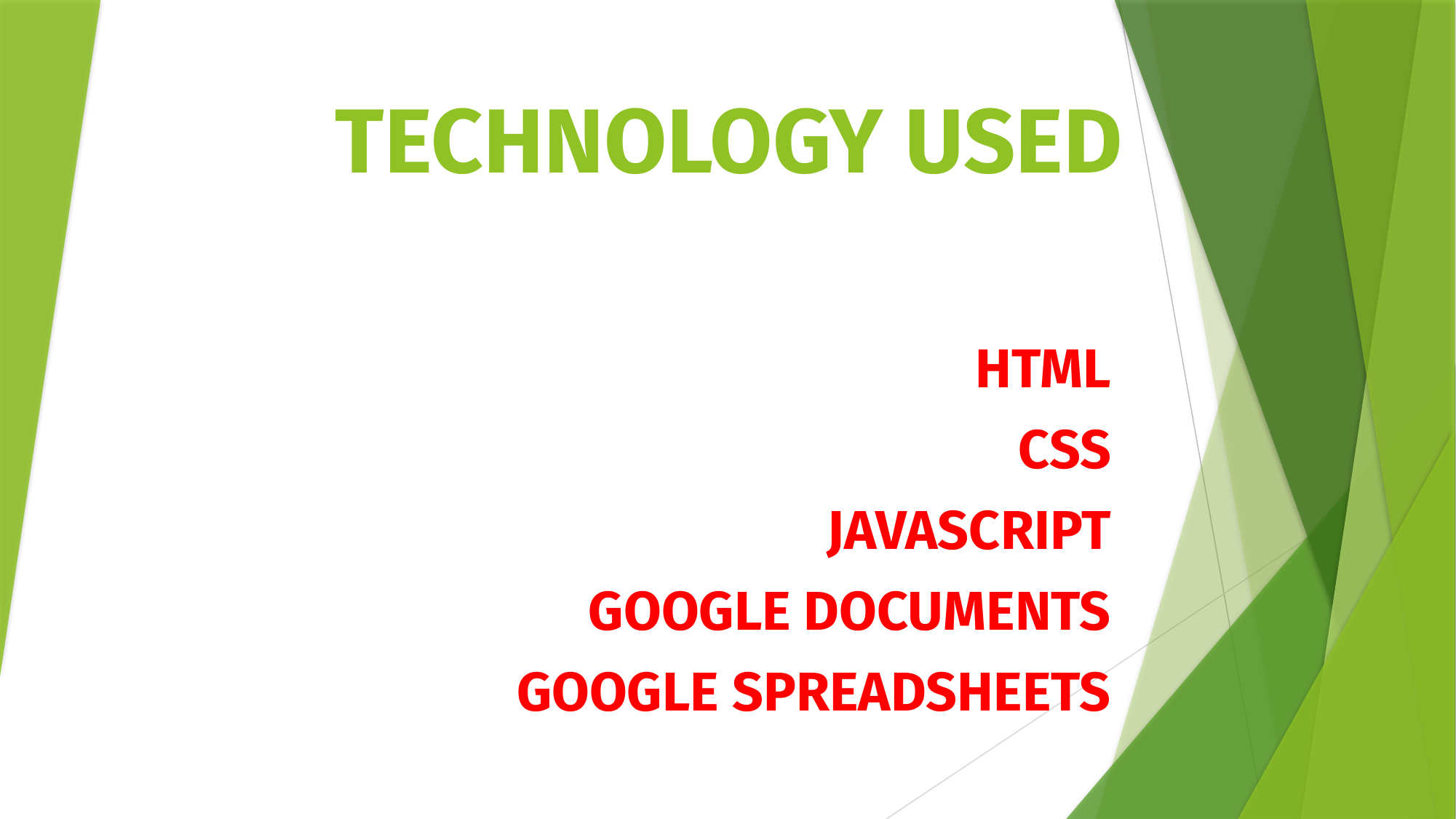

# TECHNOLOGY USED
HTML
CSS
JAVASCRIPT
GOOGLE DOCUMENTS
GOOGLE SPREADSHEETS